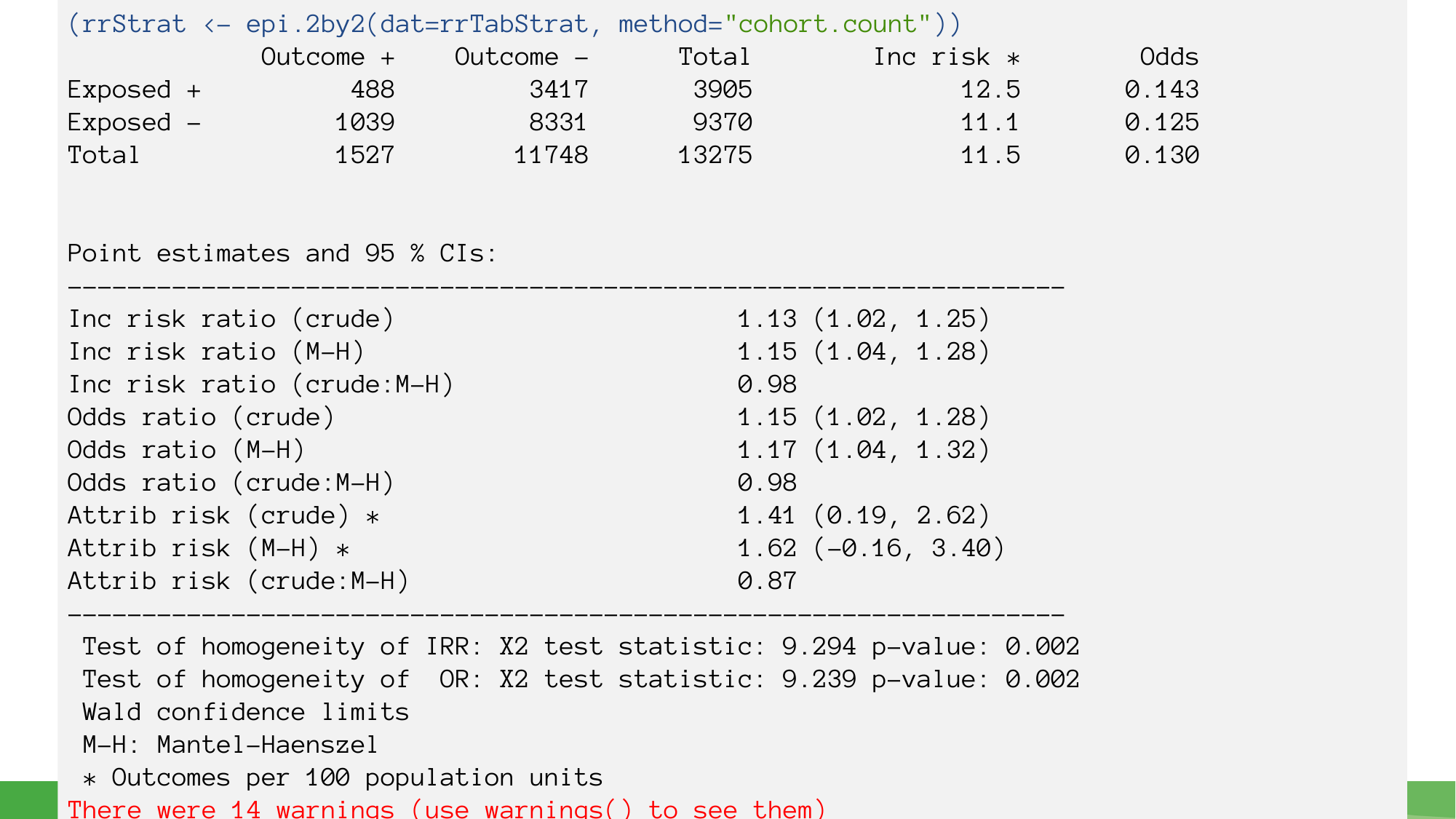

(rrStrat <- epi.2by2(dat=rrTabStrat, method="cohort.count"))
             Outcome +    Outcome -      Total        Inc risk *        Odds
Exposed +          488         3417       3905              12.5       0.143
Exposed -         1039         8331       9370              11.1       0.125
Total             1527        11748      13275              11.5       0.130

Point estimates and 95 % CIs:
-------------------------------------------------------------------
Inc risk ratio (crude)                       1.13 (1.02, 1.25)
Inc risk ratio (M-H)                         1.15 (1.04, 1.28)
Inc risk ratio (crude:M-H)                   0.98
Odds ratio (crude)                           1.15 (1.02, 1.28)
Odds ratio (M-H)                             1.17 (1.04, 1.32)
Odds ratio (crude:M-H)                       0.98
Attrib risk (crude) *                        1.41 (0.19, 2.62)
Attrib risk (M-H) *                          1.62 (-0.16, 3.40)
Attrib risk (crude:M-H)                      0.87
-------------------------------------------------------------------
 Test of homogeneity of IRR: X2 test statistic: 9.294 p-value: 0.002
 Test of homogeneity of  OR: X2 test statistic: 9.239 p-value: 0.002
 Wald confidence limits
 M-H: Mantel-Haenszel
 * Outcomes per 100 population units
There were 14 warnings (use warnings() to see them)
# Stratified analysis: epi.2by2 function